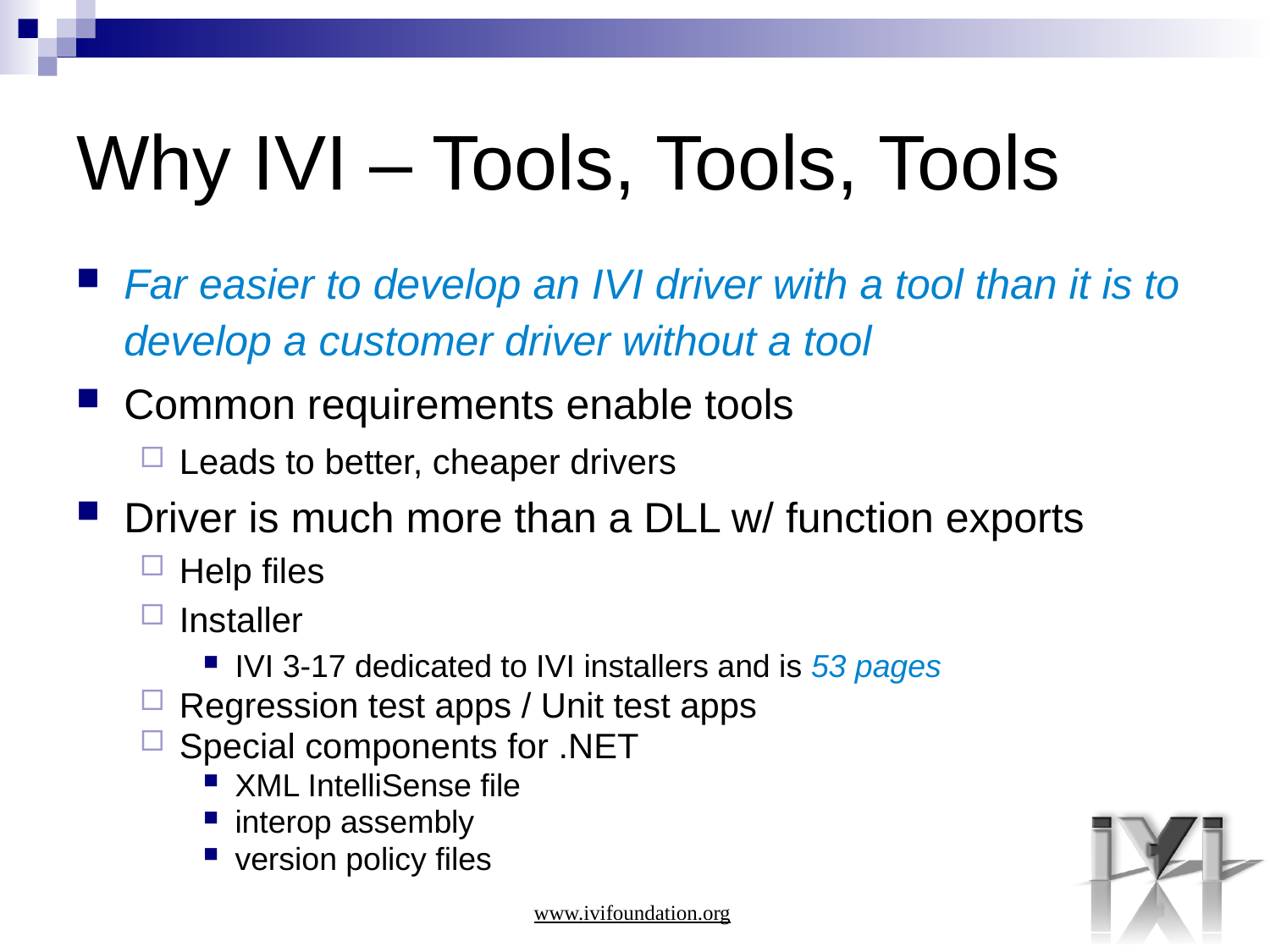

# Why IVI – Tools, Tools, Tools
Far easier to develop an IVI driver with a tool than it is to develop a customer driver without a tool
Common requirements enable tools
Leads to better, cheaper drivers
Driver is much more than a DLL w/ function exports
Help files
Installer
IVI 3-17 dedicated to IVI installers and is 53 pages
Regression test apps / Unit test apps
Special components for .NET
XML IntelliSense file
interop assembly
version policy files
www.ivifoundation.org